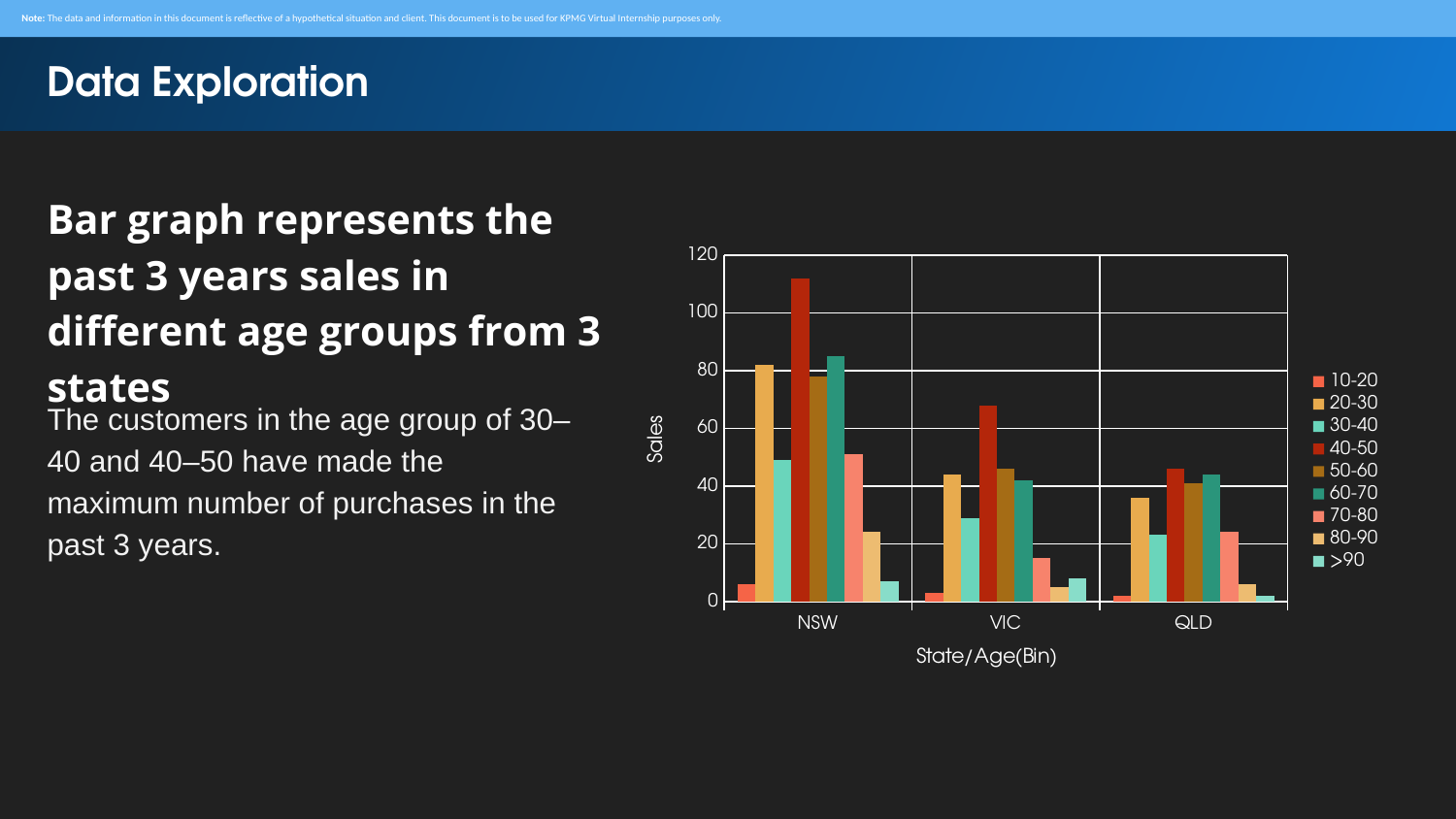

Note: The data and information in this document is reflective of a hypothetical situation and client. This document is to be used for KPMG Virtual Internship purposes only.
Data Exploration
Bar graph represents the past 3 years sales in different age groups from 3 states

### Chart

| Category |
|---|

### Chart

| Category | 10-20 | 20-30 | 30-40 | 40-50 | 50-60 | 60-70 | 70-80 | 80-90 | >90 |
|---|---|---|---|---|---|---|---|---|---|
| NSW | 6.0 | 82.0 | 49.0 | 112.0 | 78.0 | 85.0 | 51.0 | 24.0 | 7.0 |
| VIC | 3.0 | 44.0 | 29.0 | 68.0 | 46.0 | 42.0 | 15.0 | 5.0 | 8.0 |
| QLD | 2.0 | 36.0 | 23.0 | 46.0 | 41.0 | 44.0 | 24.0 | 6.0 | 2.0 |
The customers in the age group of 30–40 and 40–50 have made the maximum number of purchases in the past 3 years.